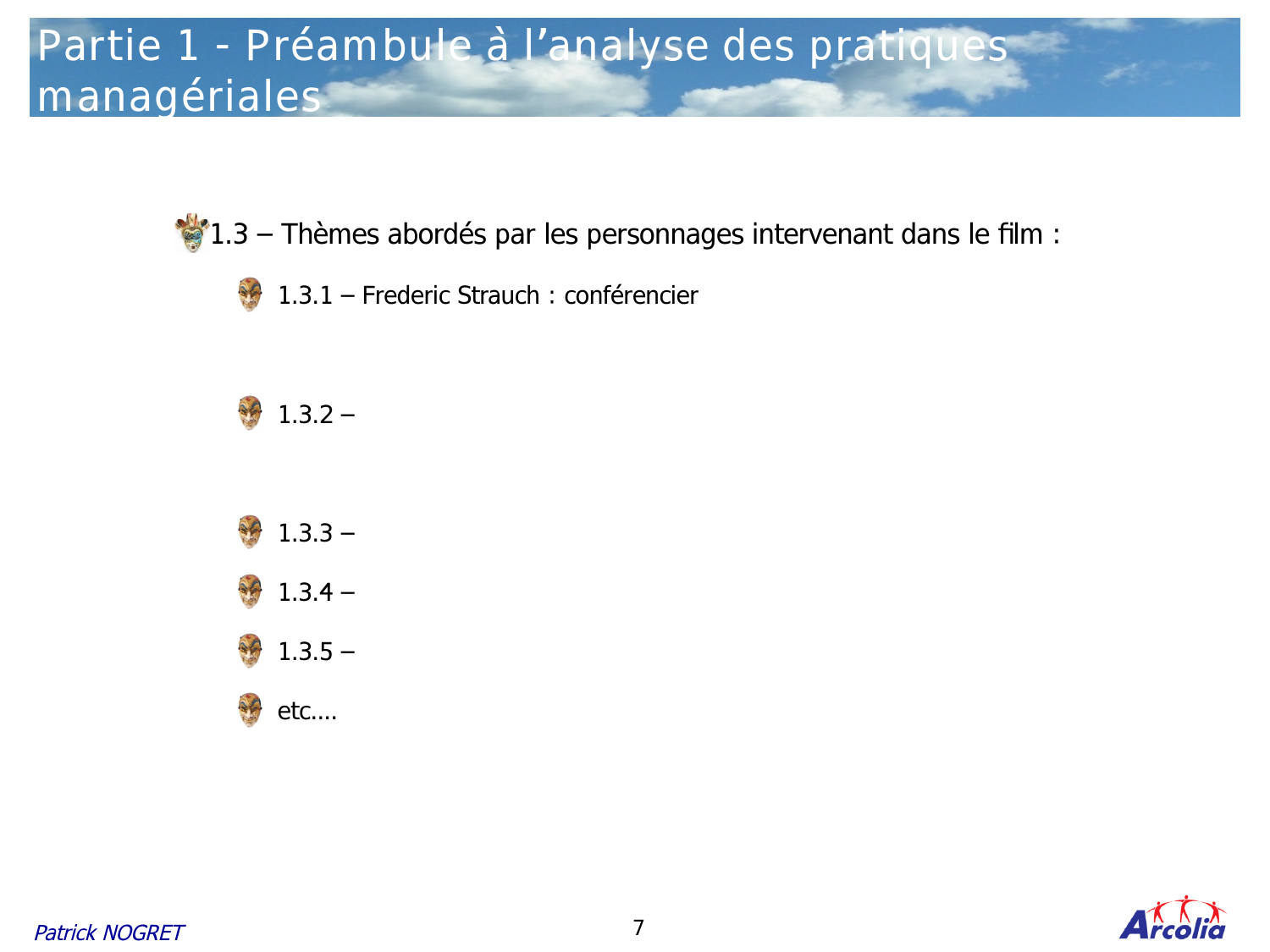

Partie 1 - Préambule à l’analyse des pratiques managériales
1.3 – Thèmes abordés par les personnages intervenant dans le film :
 1.3.1 – Frederic Strauch : conférencier

 1.3.2 –

 1.3.3 –
 1.3.4 –
 1.3.5 –
 etc….